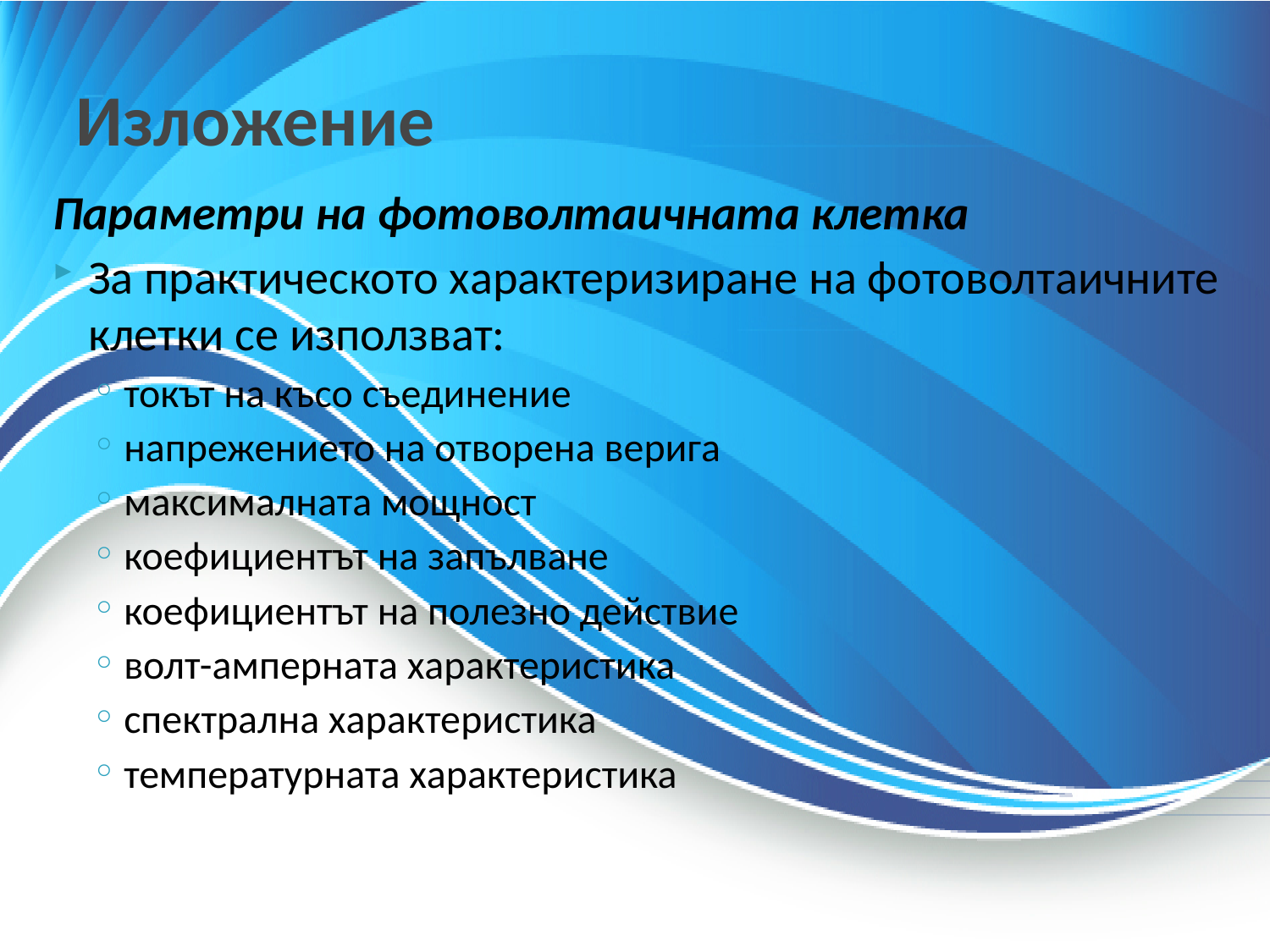

# Изложение
Параметри на фотоволтаичната клетка
За практическото характеризиране на фотоволтаичните клетки се използват:
токът на късо съединение
напрежението на отворена верига
максималната мощност
коефициентът на запълване
коефициентът на полезно действие
волт-амперната характеристика
спектрална характеристика
температурната характеристика